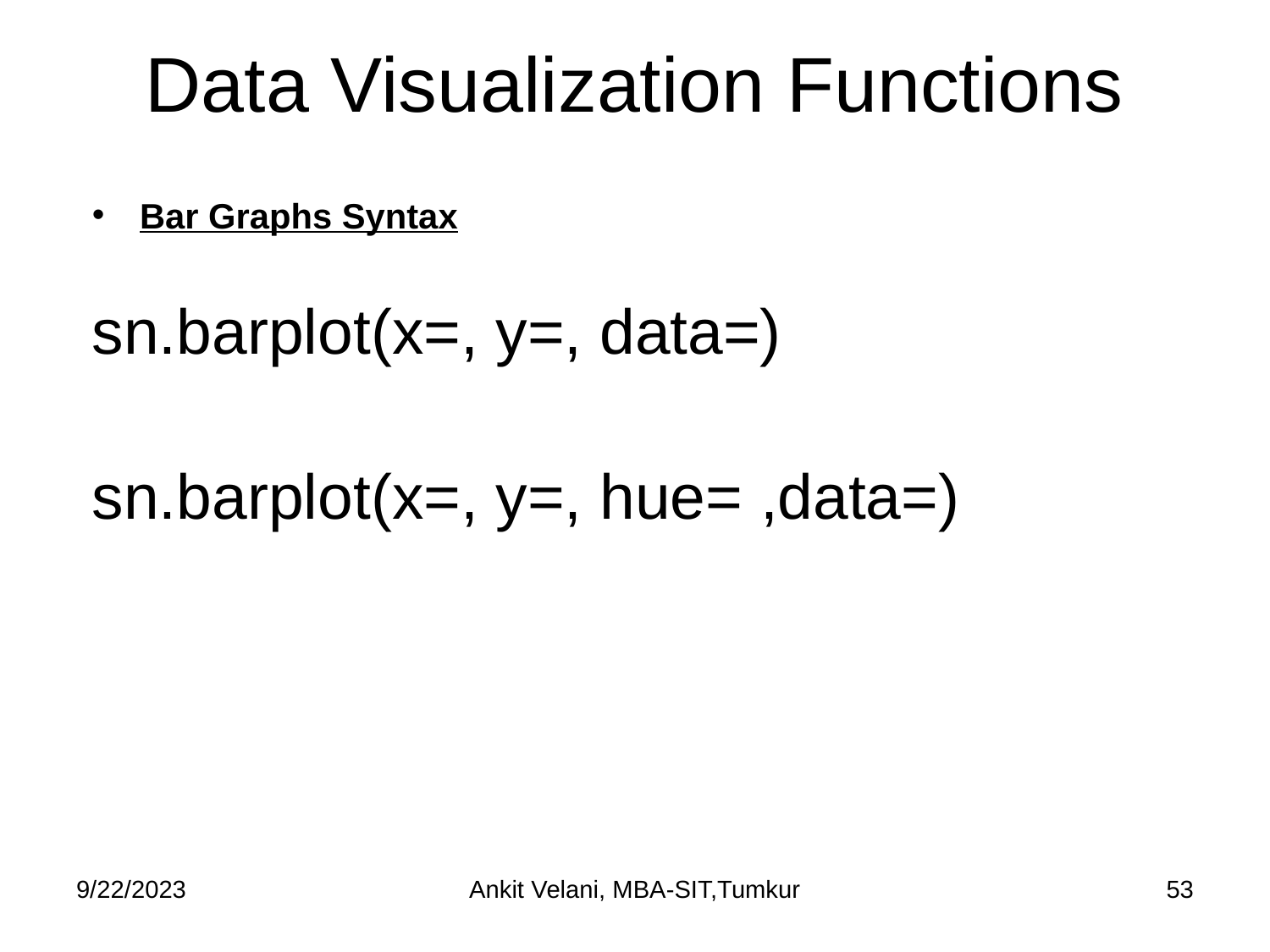

# Data Visualization Functions

Bar Graphs Syntax

sn.barplot(x=, y=, data=)

sn.barplot(x=, y=, hue= ,data=)

9/22/2023
Ankit Velani, MBA-SIT,Tumkur
53